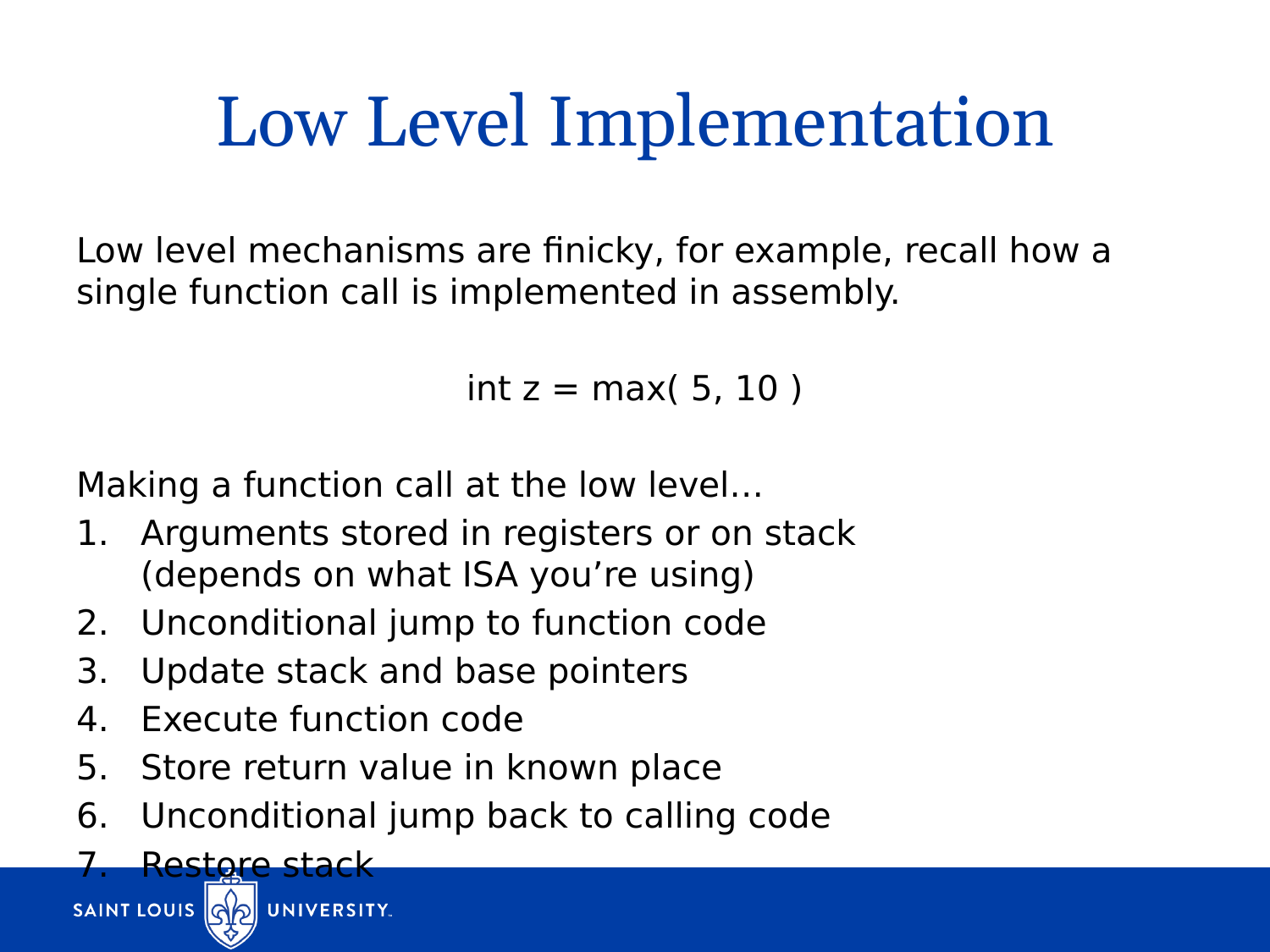

# Low Level Implementation
Low level mechanisms are finicky, for example, recall how a single function call is implemented in assembly.

int z = max( 5, 10 )

Making a function call at the low level…
Arguments stored in registers or on stack
(depends on what ISA you’re using)
Unconditional jump to function code
Update stack and base pointers
Execute function code
Store return value in known place
Unconditional jump back to calling code
Restore stack